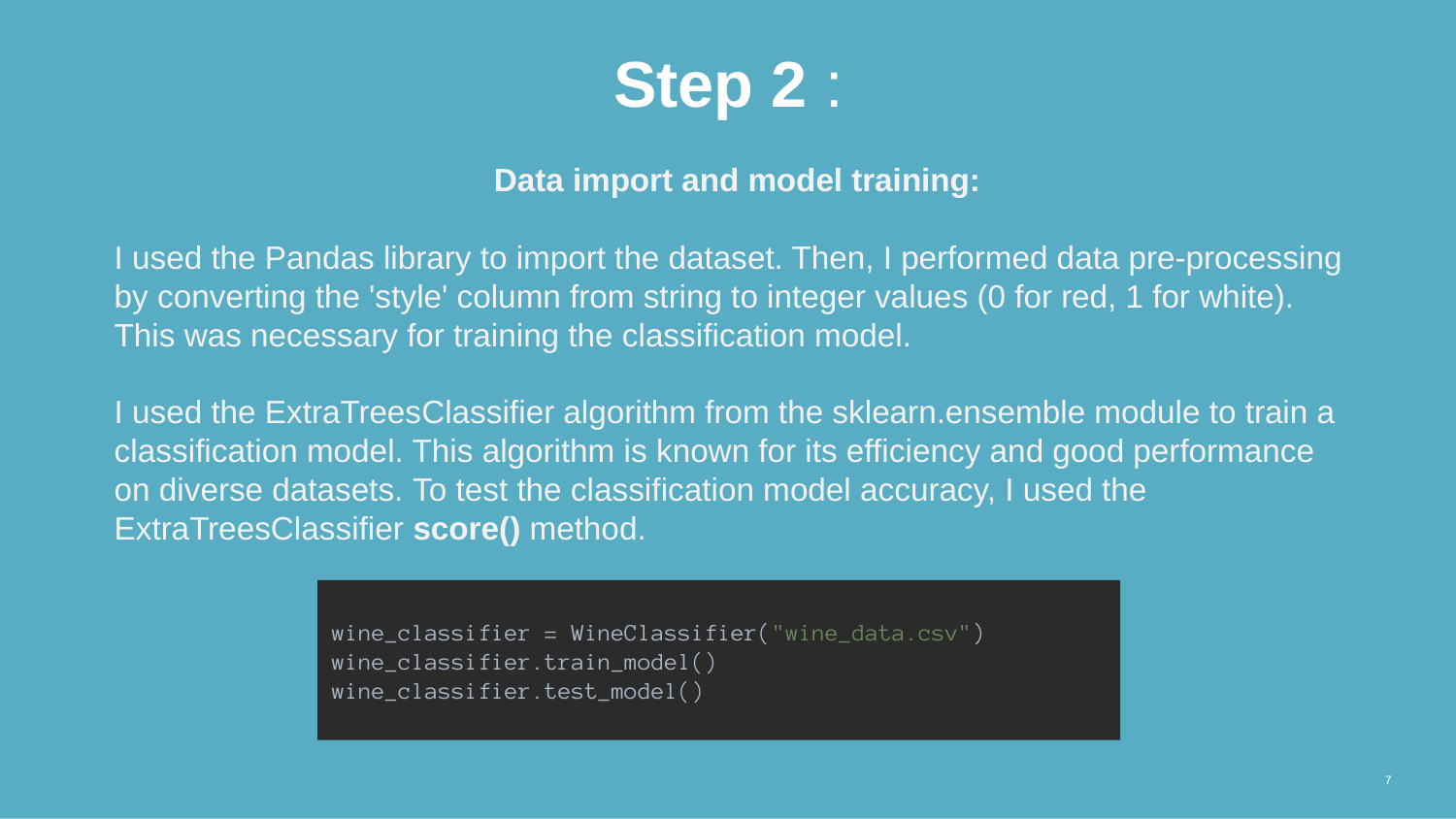

Step 2 :

Data import and model training:

I used the Pandas library to import the dataset. Then, I performed data pre-processing by converting the 'style' column from string to integer values (0 for red, 1 for white). This was necessary for training the classification model.

I used the ExtraTreesClassifier algorithm from the sklearn.ensemble module to train a classification model. This algorithm is known for its efficiency and good performance on diverse datasets. To test the classification model accuracy, I used the ExtraTreesClassifier score() method.
wine_classifier = WineClassifier("wine_data.csv") wine_classifier.train_model() wine_classifier.test_model()
7